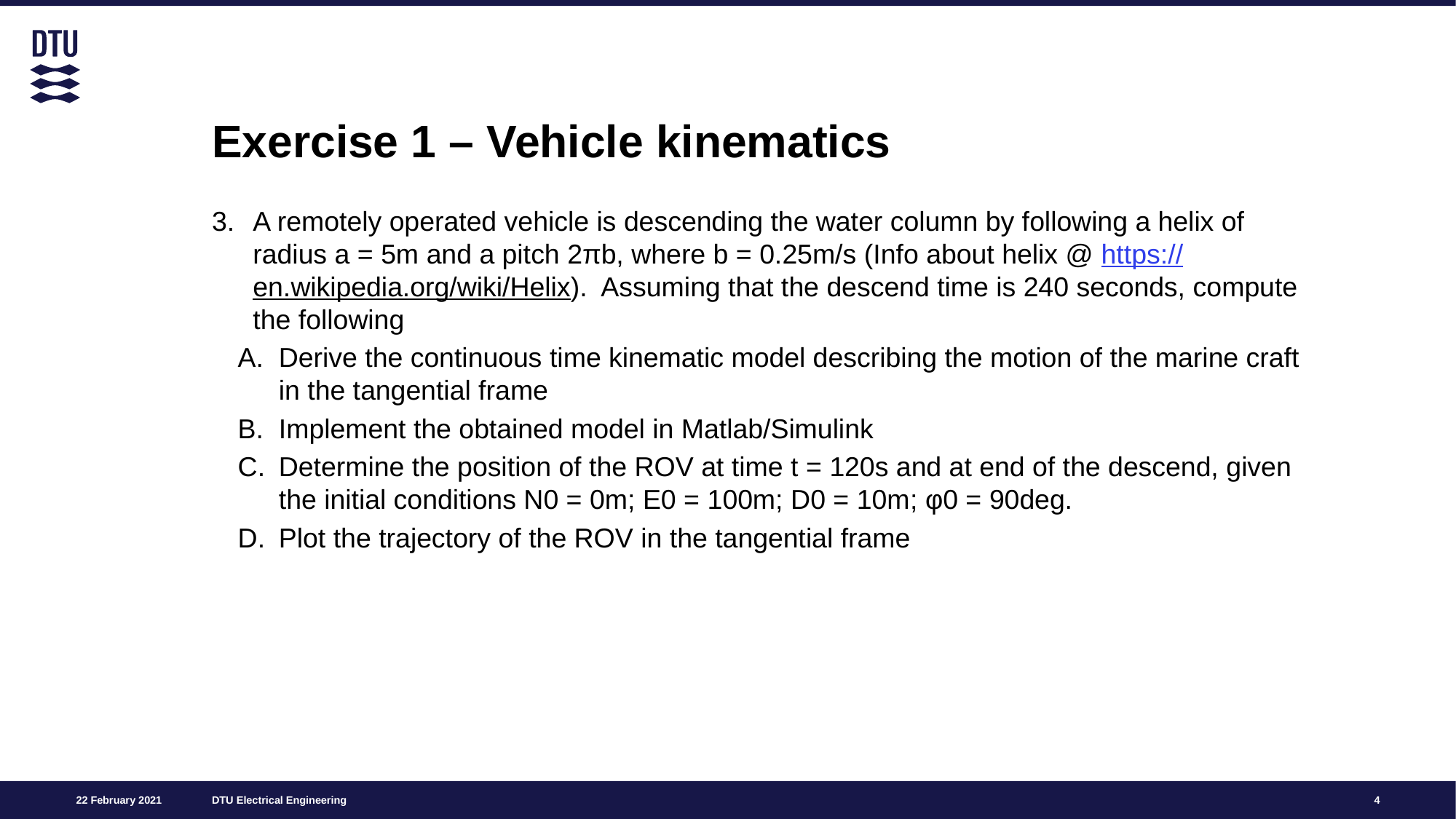

# Exercise 1 – Vehicle kinematics
A remotely operated vehicle is descending the water column by following a helix of radius a = 5m and a pitch 2πb, where b = 0.25m/s (Info about helix @ https://en.wikipedia.org/wiki/Helix).  Assuming that the descend time is 240 seconds, compute the following
Derive the continuous time kinematic model describing the motion of the marine craft in the tangential frame
Implement the obtained model in Matlab/Simulink
Determine the position of the ROV at time t = 120s and at end of the descend, given the initial conditions N0 = 0m; E0 = 100m; D0 = 10m; φ0 = 90deg.
Plot the trajectory of the ROV in the tangential frame

4